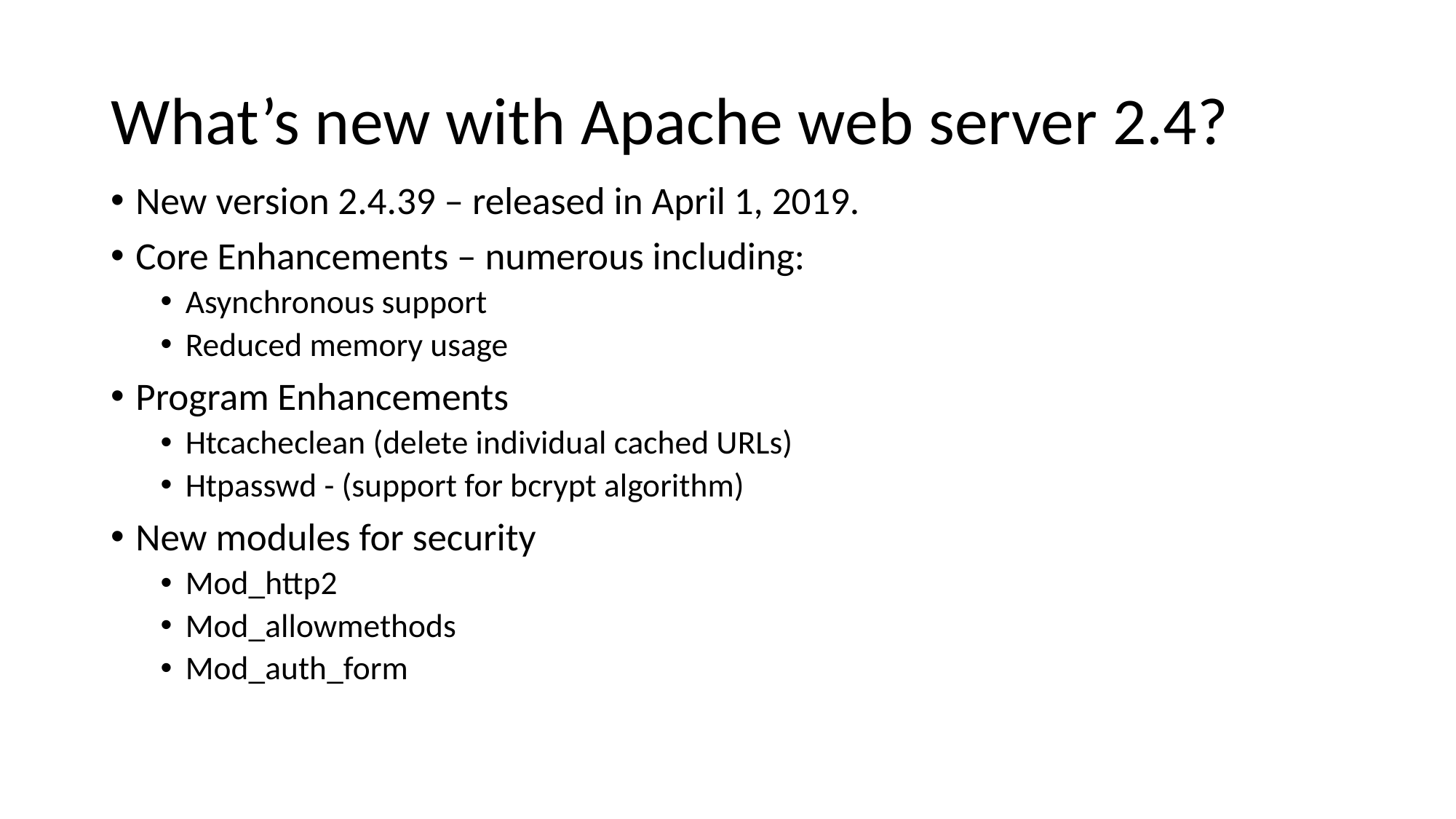

# What’s new with Apache web server 2.4?
New version 2.4.39 – released in April 1, 2019.
Core Enhancements – numerous including:
Asynchronous support
Reduced memory usage
Program Enhancements
Htcacheclean (delete individual cached URLs)
Htpasswd - (support for bcrypt algorithm)
New modules for security
Mod_http2
Mod_allowmethods
Mod_auth_form